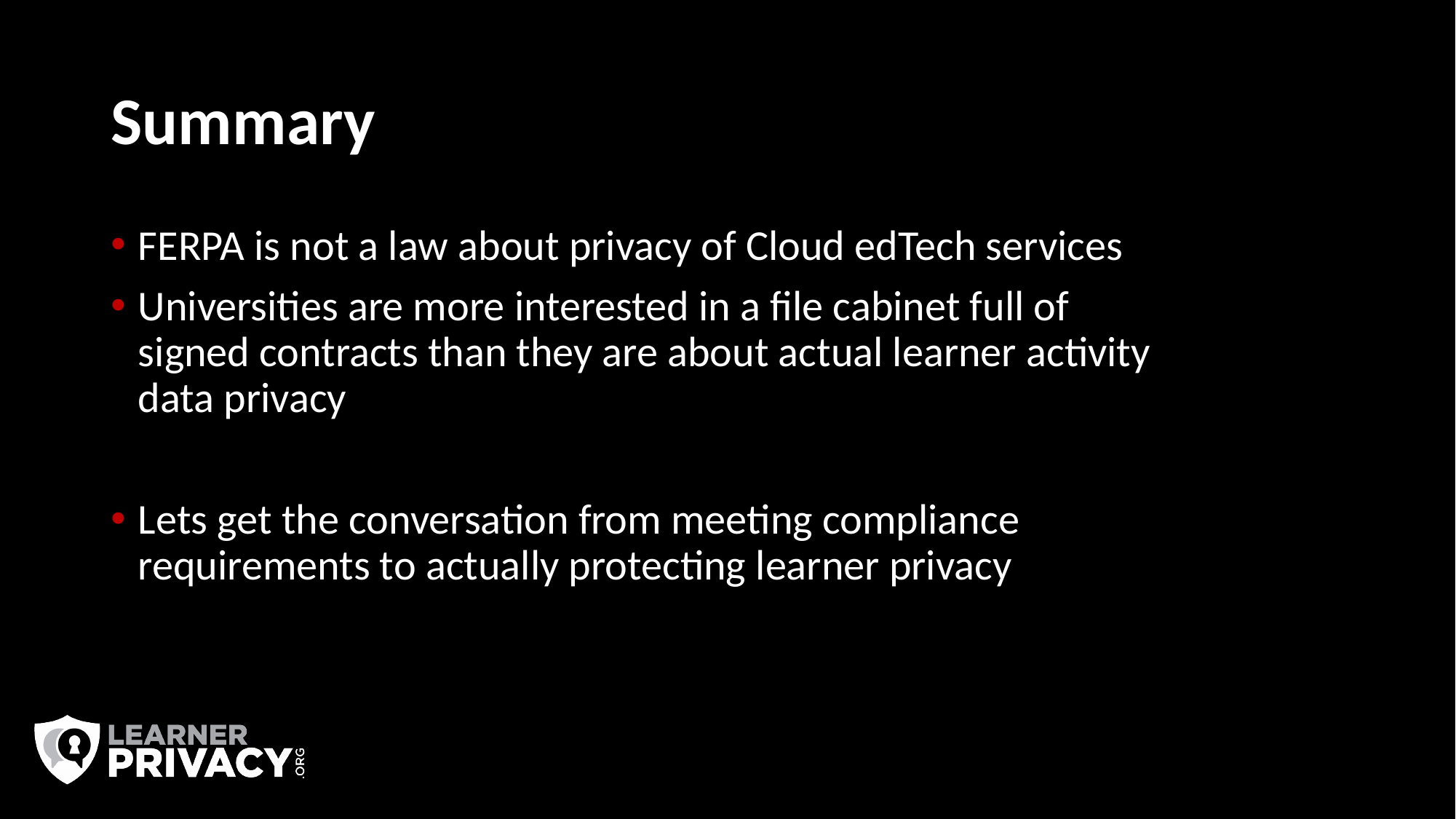

# Summary
FERPA is not a law about privacy of Cloud edTech services
Universities are more interested in a file cabinet full of signed contracts than they are about actual learner activity data privacy

Lets get the conversation from meeting compliance requirements to actually protecting learner privacy